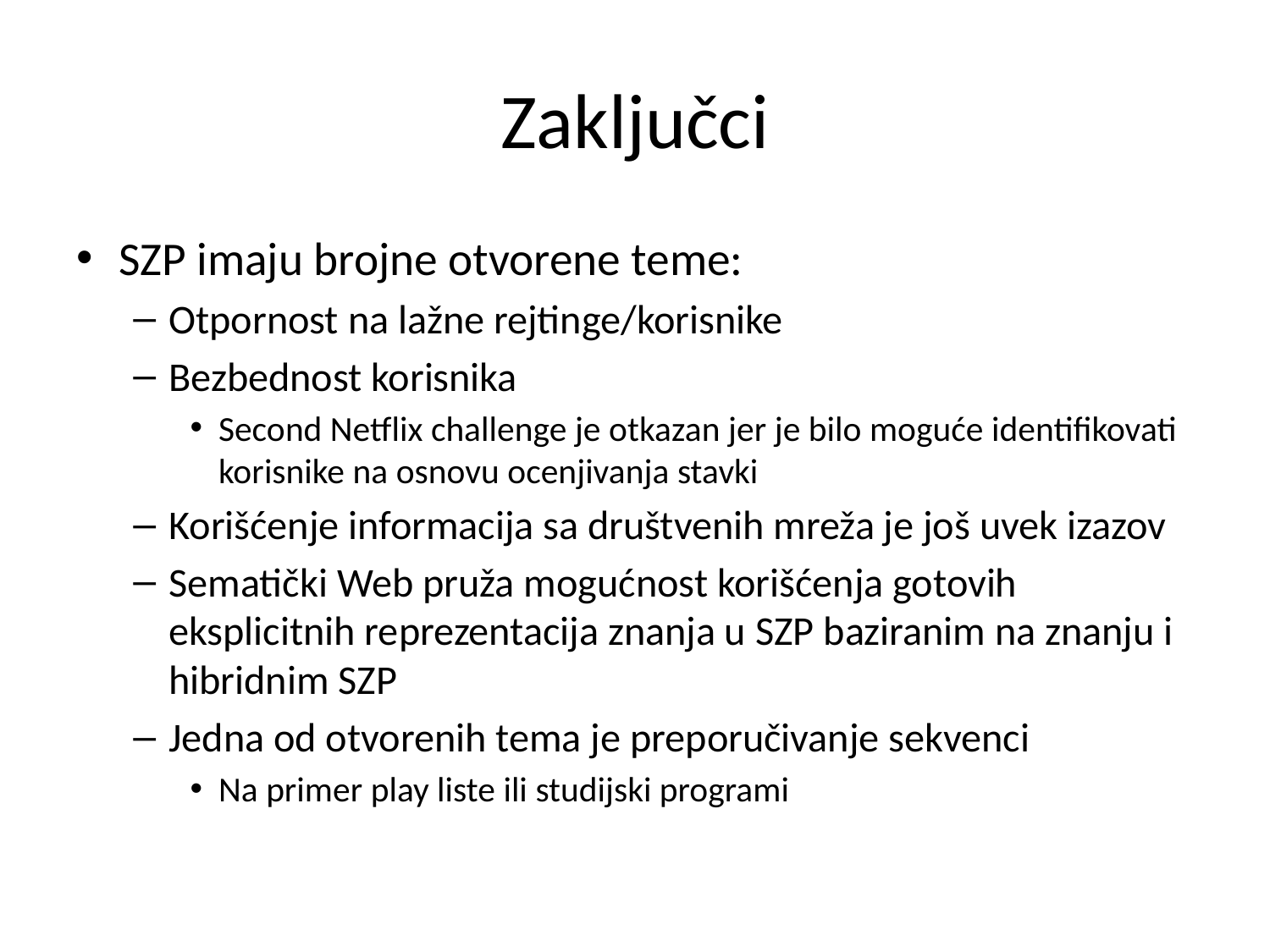

# Zaključci
SZP imaju brojne otvorene teme:
Otpornost na lažne rejtinge/korisnike
Bezbednost korisnika
Second Netflix challenge je otkazan jer je bilo moguće identifikovati korisnike na osnovu ocenjivanja stavki
Korišćenje informacija sa društvenih mreža je još uvek izazov
Sematički Web pruža mogućnost korišćenja gotovih eksplicitnih reprezentacija znanja u SZP baziranim na znanju i hibridnim SZP
Jedna od otvorenih tema je preporučivanje sekvenci
Na primer play liste ili studijski programi